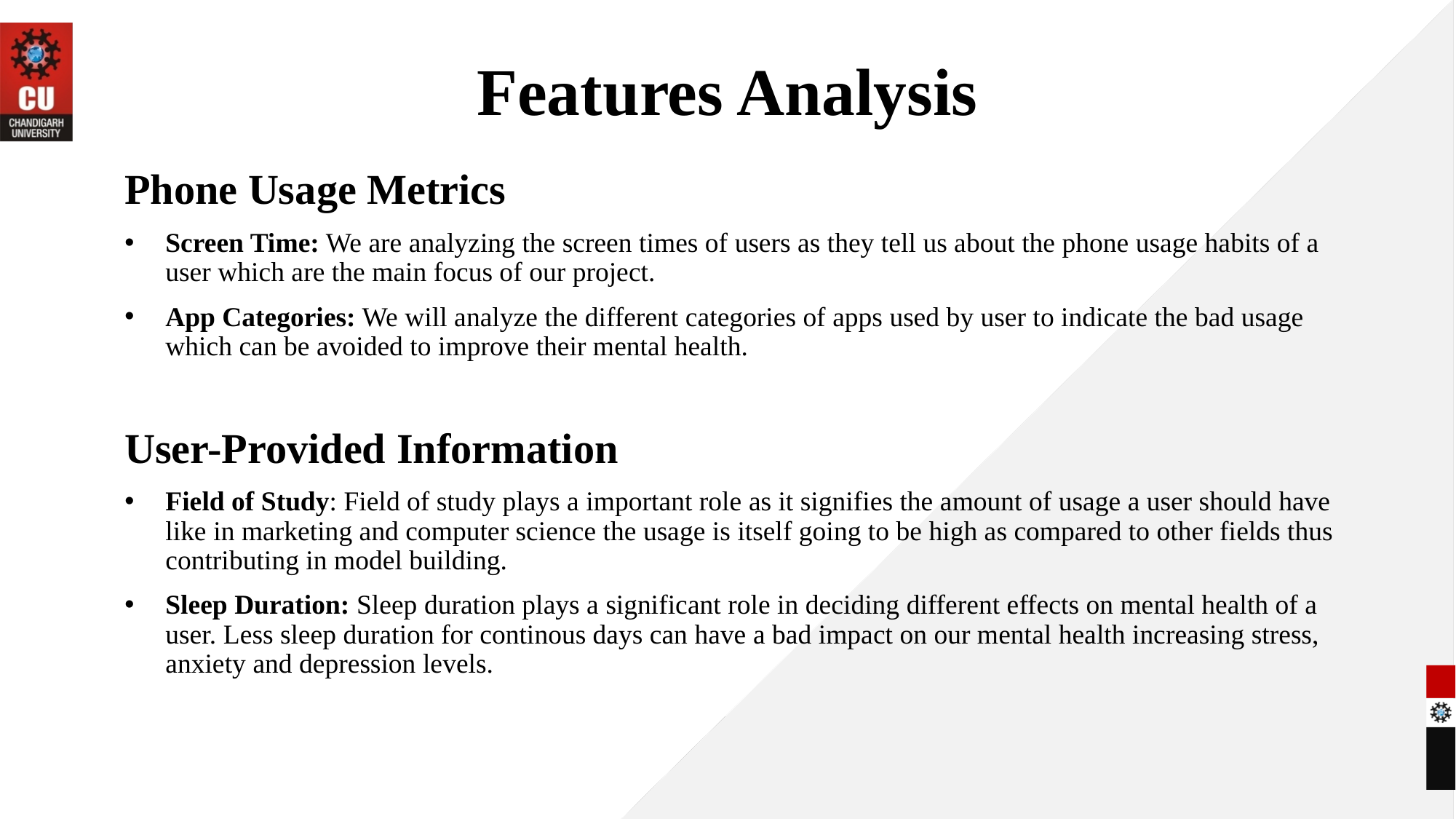

# Features Analysis
Phone Usage Metrics
Screen Time: We are analyzing the screen times of users as they tell us about the phone usage habits of a user which are the main focus of our project.
App Categories: We will analyze the different categories of apps used by user to indicate the bad usage which can be avoided to improve their mental health.

User-Provided Information
Field of Study: Field of study plays a important role as it signifies the amount of usage a user should have like in marketing and computer science the usage is itself going to be high as compared to other fields thus contributing in model building.
Sleep Duration: Sleep duration plays a significant role in deciding different effects on mental health of a user. Less sleep duration for continous days can have a bad impact on our mental health increasing stress, anxiety and depression levels.
13